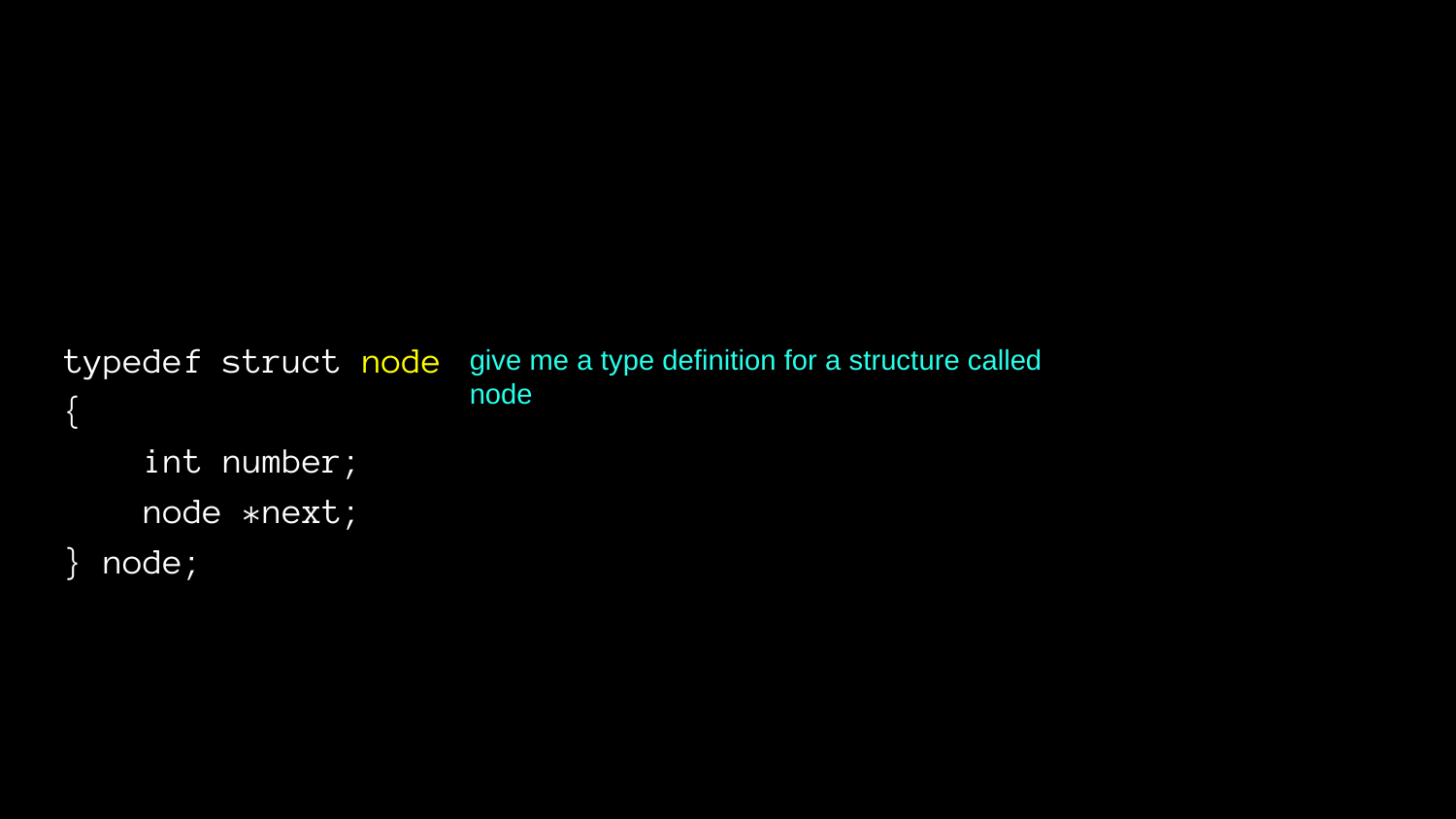

typedef struct node
{
    int number;
    node *next;
} node;
give me a type definition for a structure called node